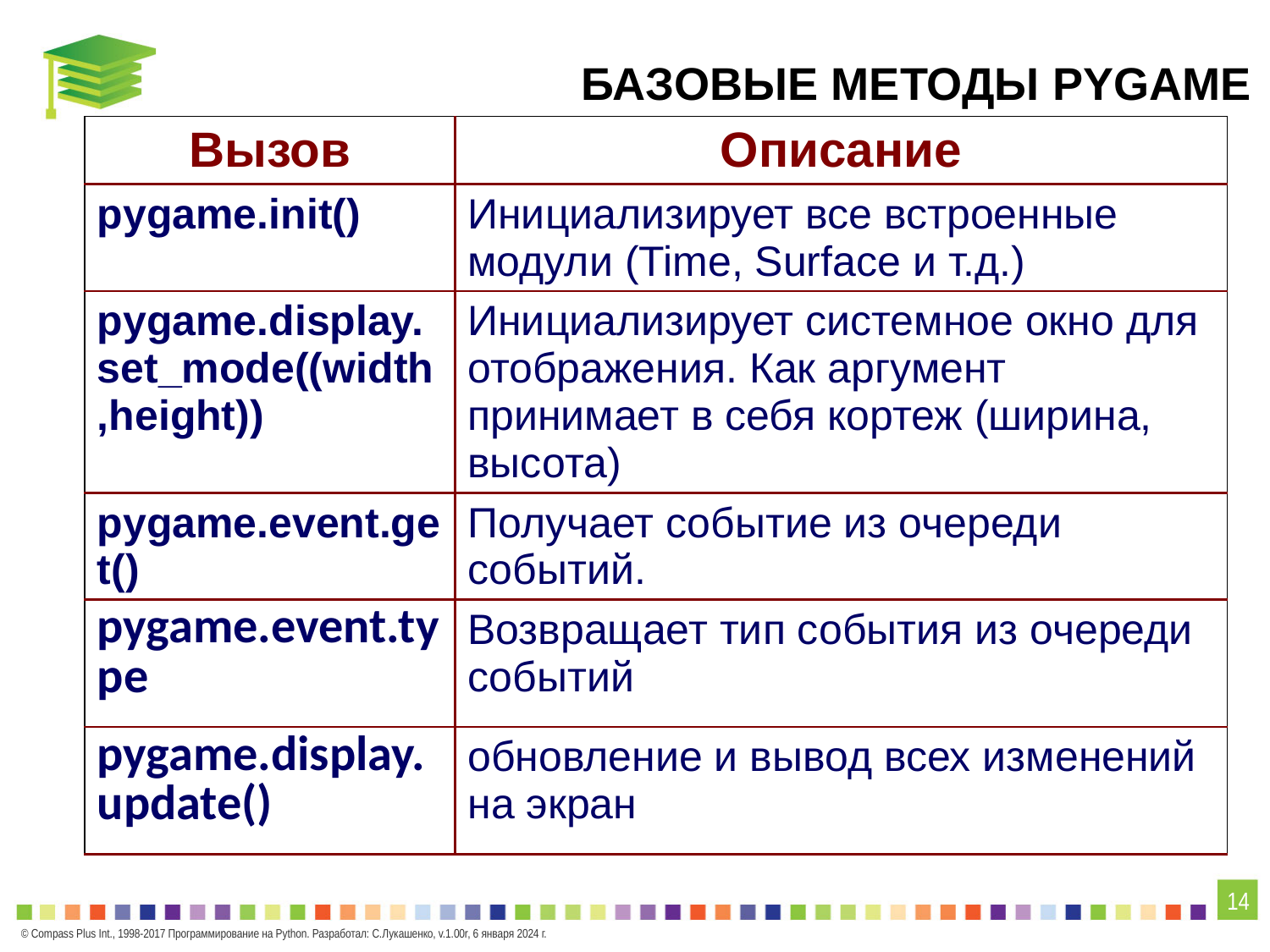

БАЗОВЫЕ МЕТОДЫ PYGAME
| Вызов | Описание |
| --- | --- |
| pygame.init() | Инициализирует все встроенные модули (Time, Surface и т.д.) |
| pygame.display.set\_mode((width,height)) | Инициализирует системное окно для отображения. Как аргумент принимает в себя кортеж (ширина, высота) |
| pygame.event.get() | Получает событие из очереди событий. |
| pygame.event.type | Возвращает тип события из очереди событий |
| pygame.display.update() | обновление и вывод всех изменений на экран |